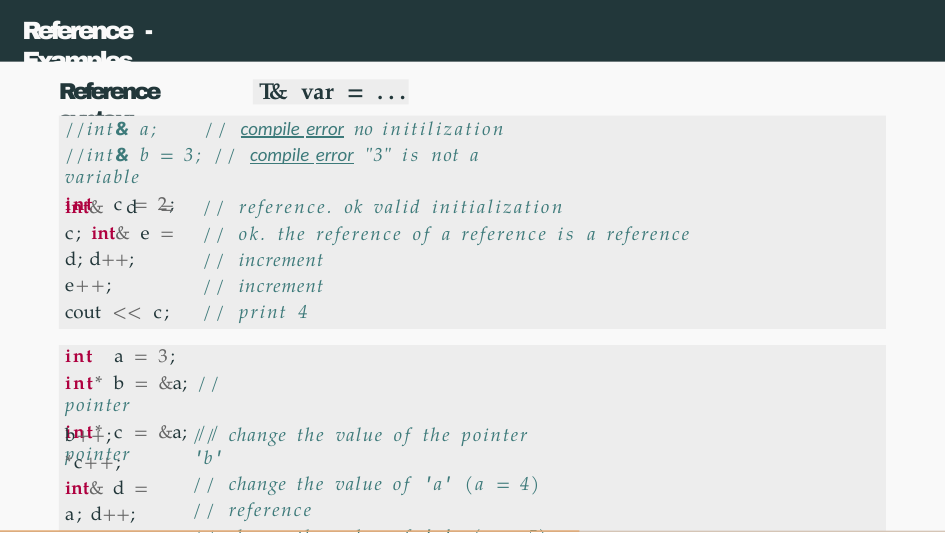

# Reference - Examples
Reference syntax:
T& var = ...
//int& a;	// compile error no initilization
//int& b = 3; // compile error "3" is not a variable
int  c = 2;

int& d = c; int& e = d; d++;
e++;
cout << c;
// reference. ok valid initialization
// ok. the reference of a reference is a reference
// increment
// increment
// print 4
int  a = 3;
int* b = &a; // pointer
int* c = &a; // pointer

b++;
*c++;
int& d = a; d++;
// change the value of the pointer 'b'
// change the value of 'a' (a = 4)
// reference
// change the value of 'a' (a = 5)